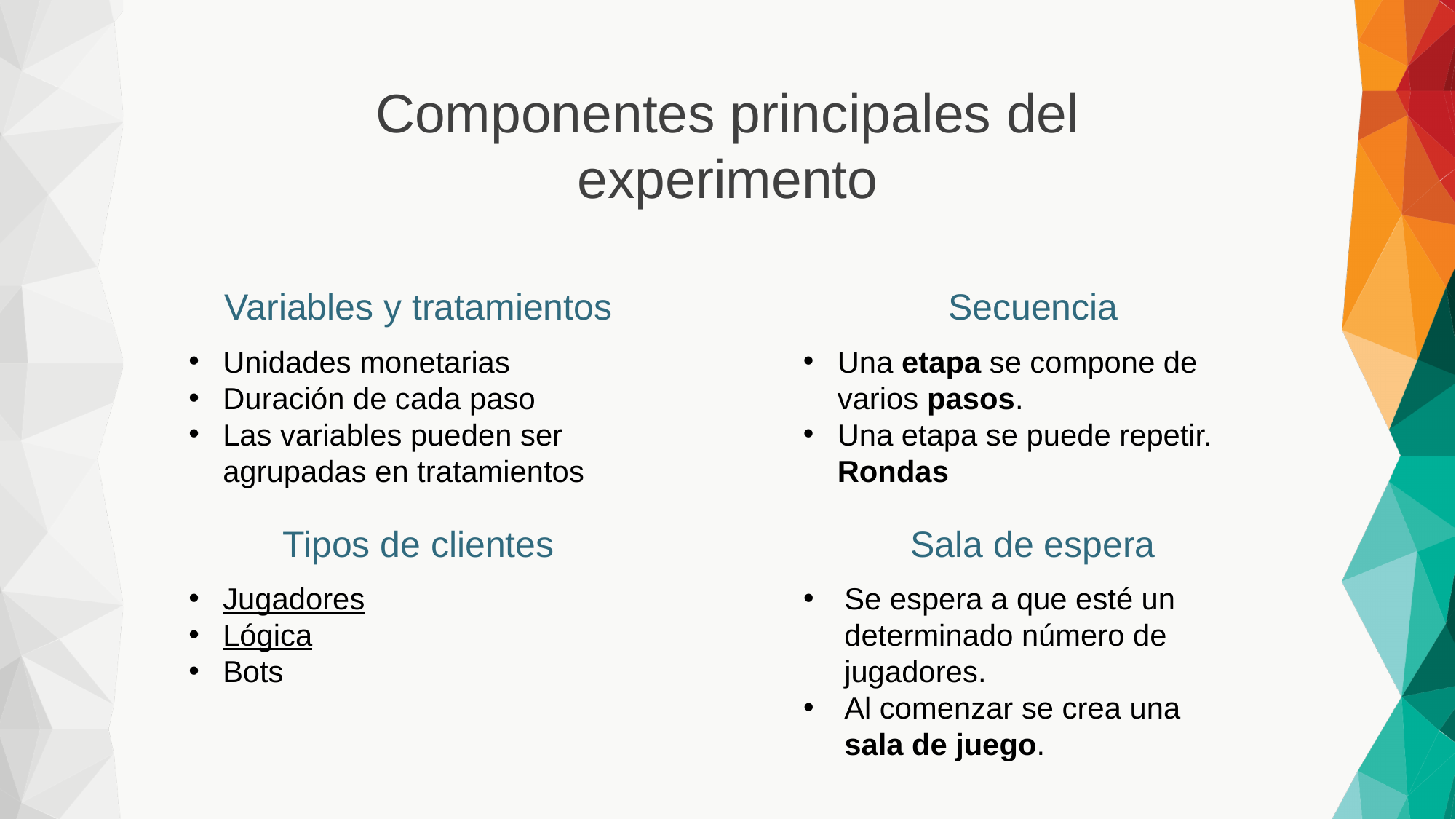

Componentes principales del experimento
Variables y tratamientos
Secuencia
Una etapa se compone de varios pasos.
Una etapa se puede repetir. Rondas

Unidades monetarias
Duración de cada paso
Las variables pueden ser agrupadas en tratamientos
Tipos de clientes
Sala de espera
Jugadores
Lógica
Bots
Se espera a que esté un determinado número de jugadores.
Al comenzar se crea una sala de juego.